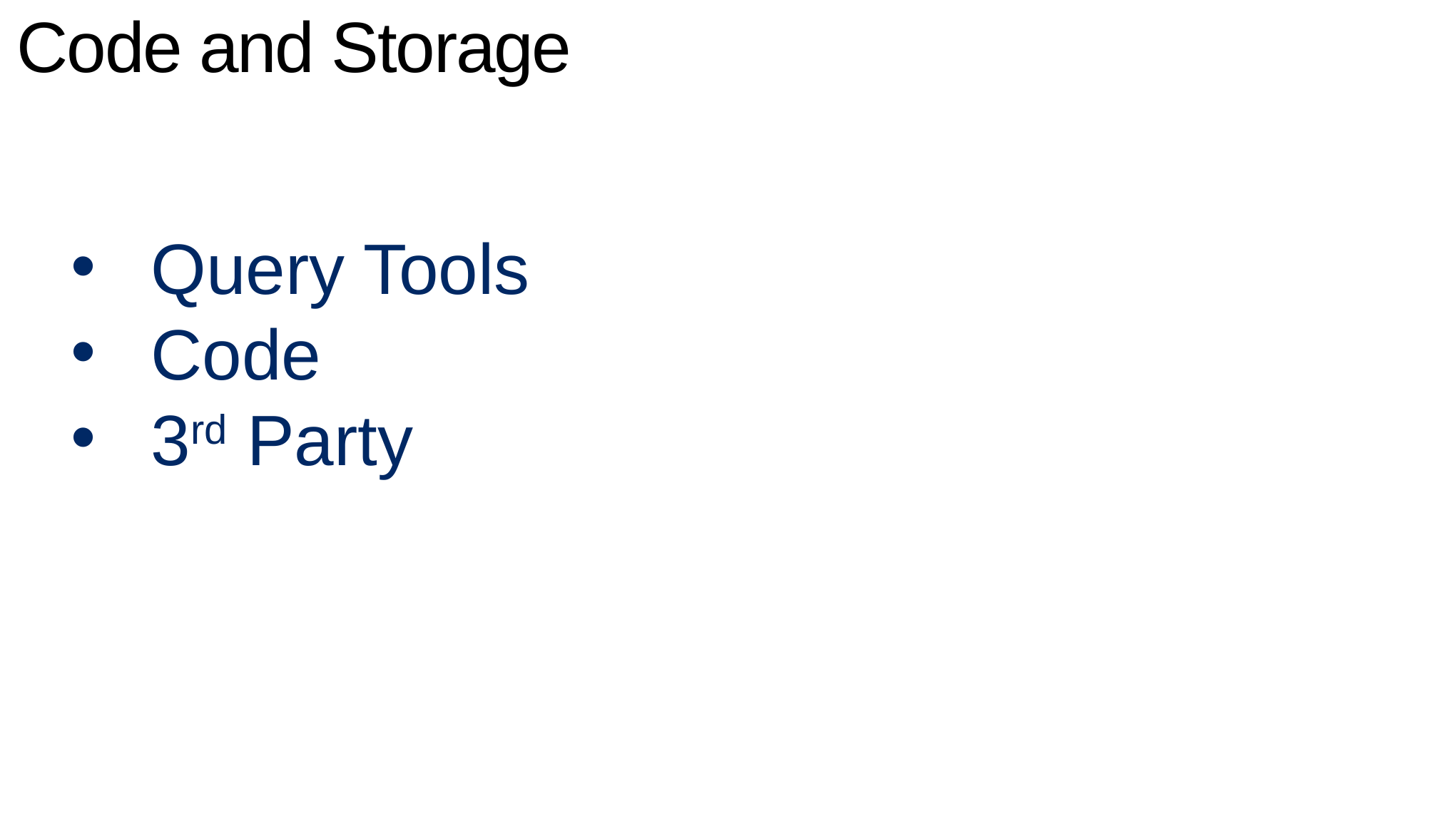

Code and Storage
Query Tools
Code
3rd Party